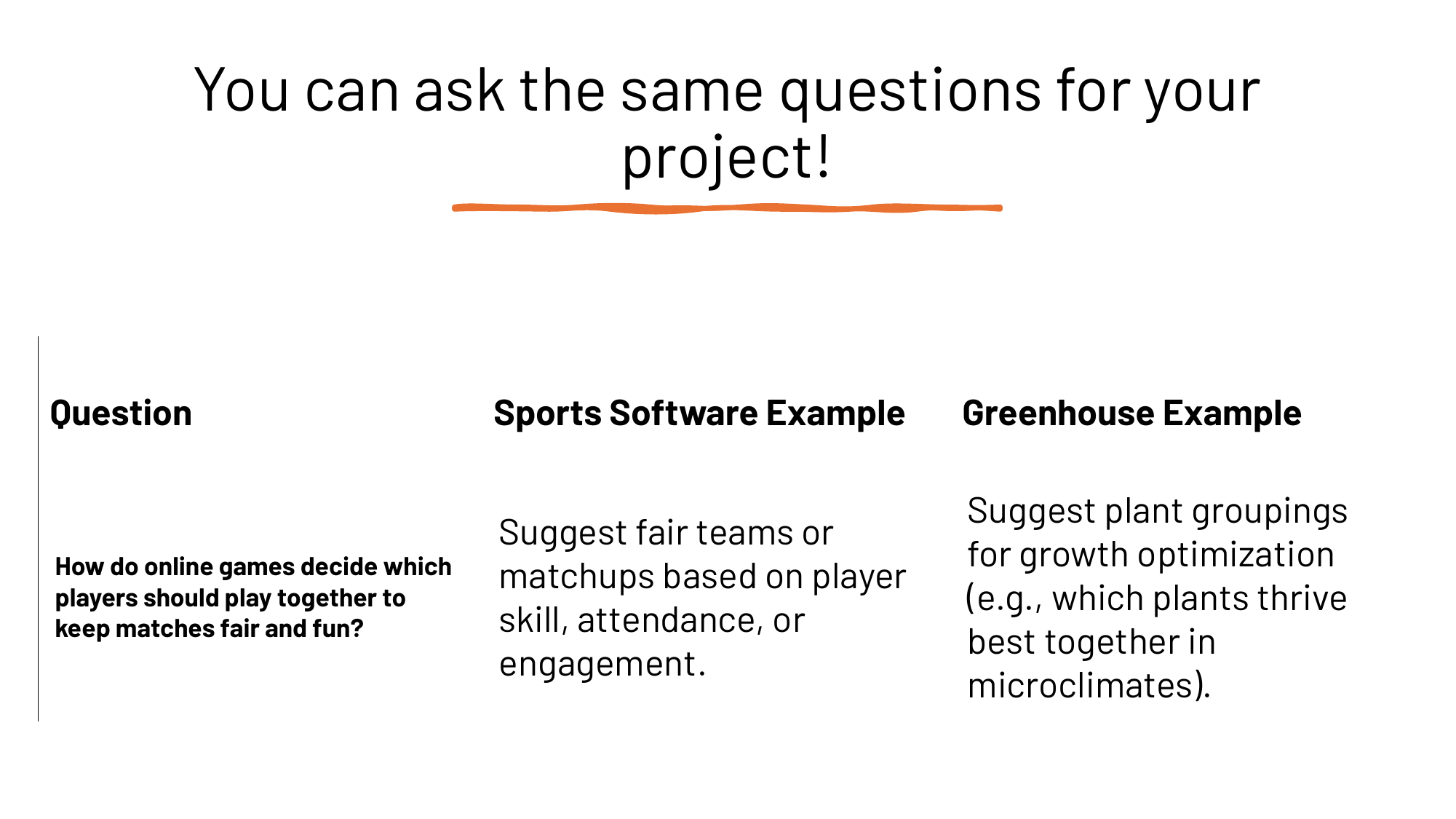

# You can ask the same questions for your project!

| Question | Sports Software Example | Greenhouse Example |
| --- | --- | --- |
| How do online games decide which players should play together to keep matches fair and fun? | Suggest fair teams or matchups based on player skill, attendance, or engagement. | Suggest plant groupings for growth optimization (e.g., which plants thrive best together in microclimates). |